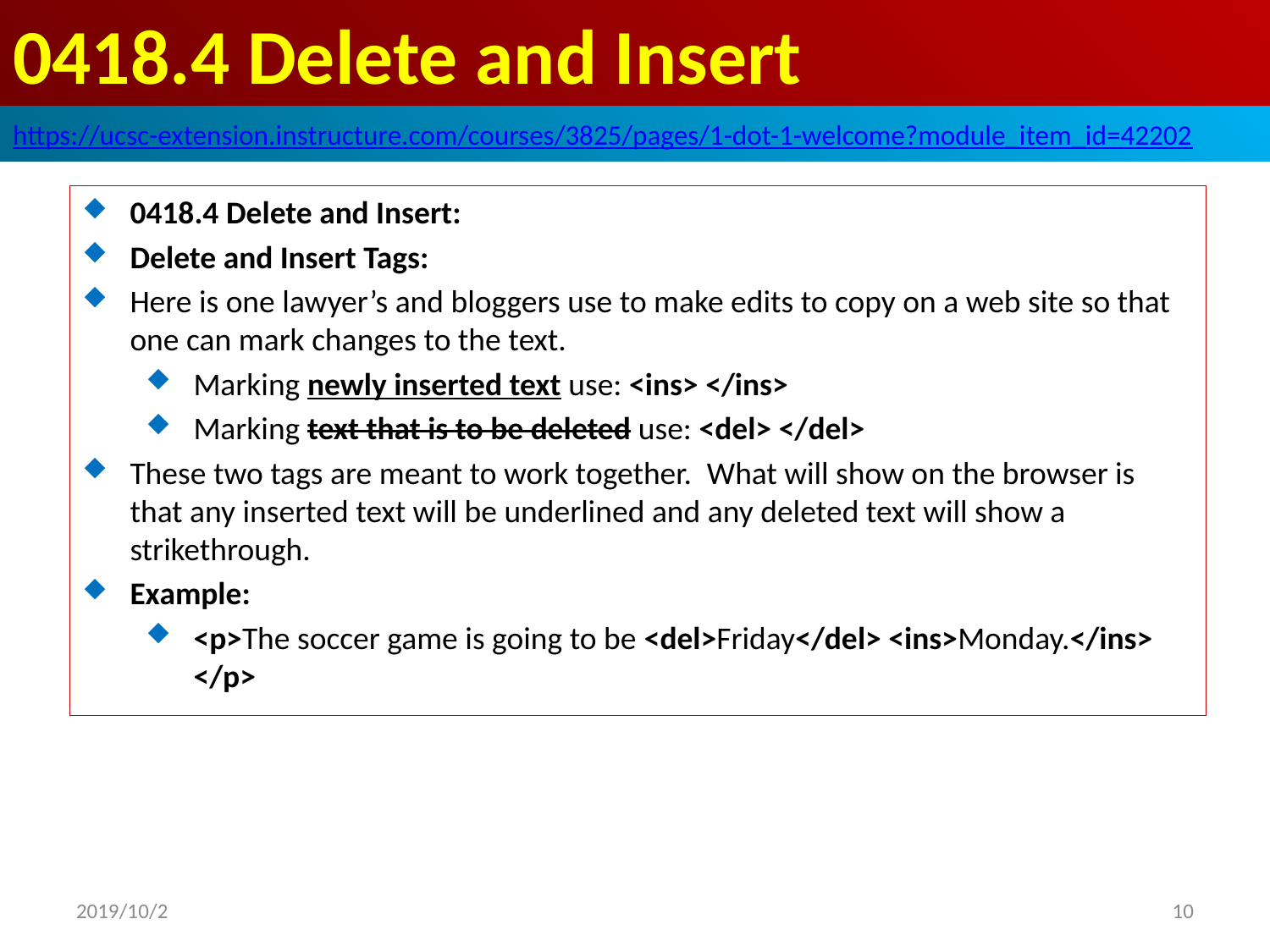

# 0418.4 Delete and Insert
https://ucsc-extension.instructure.com/courses/3825/pages/1-dot-1-welcome?module_item_id=42202
0418.4 Delete and Insert:
Delete and Insert Tags:
Here is one lawyer’s and bloggers use to make edits to copy on a web site so that one can mark changes to the text.
Marking newly inserted text use: <ins> </ins>
Marking text that is to be deleted use: <del> </del>
These two tags are meant to work together.  What will show on the browser is that any inserted text will be underlined and any deleted text will show a strikethrough.
Example:
<p>The soccer game is going to be <del>Friday</del> <ins>Monday.</ins> </p>
2019/10/2
10